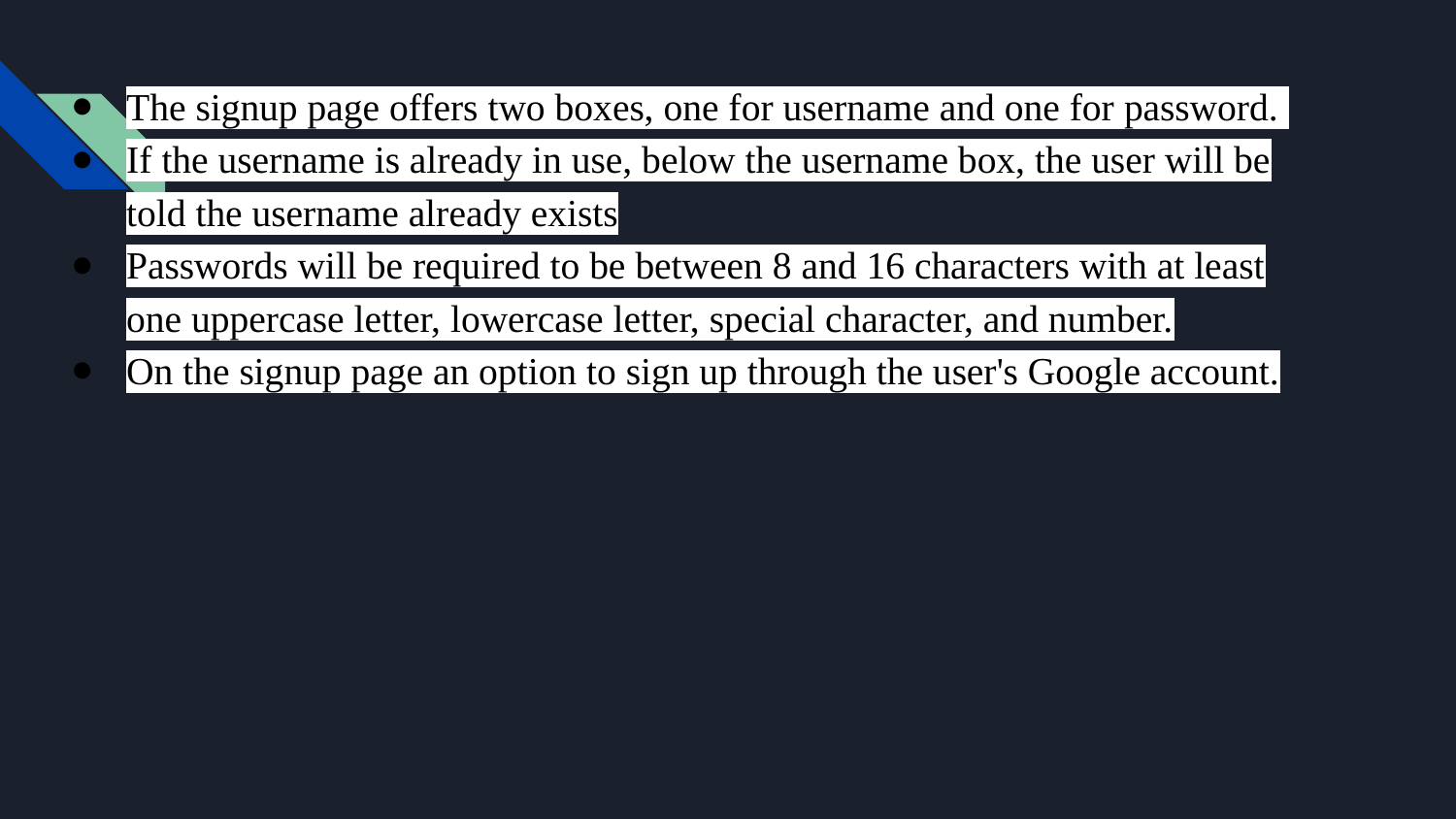

The signup page offers two boxes, one for username and one for password.
If the username is already in use, below the username box, the user will be told the username already exists
Passwords will be required to be between 8 and 16 characters with at least one uppercase letter, lowercase letter, special character, and number.
On the signup page an option to sign up through the user's Google account.